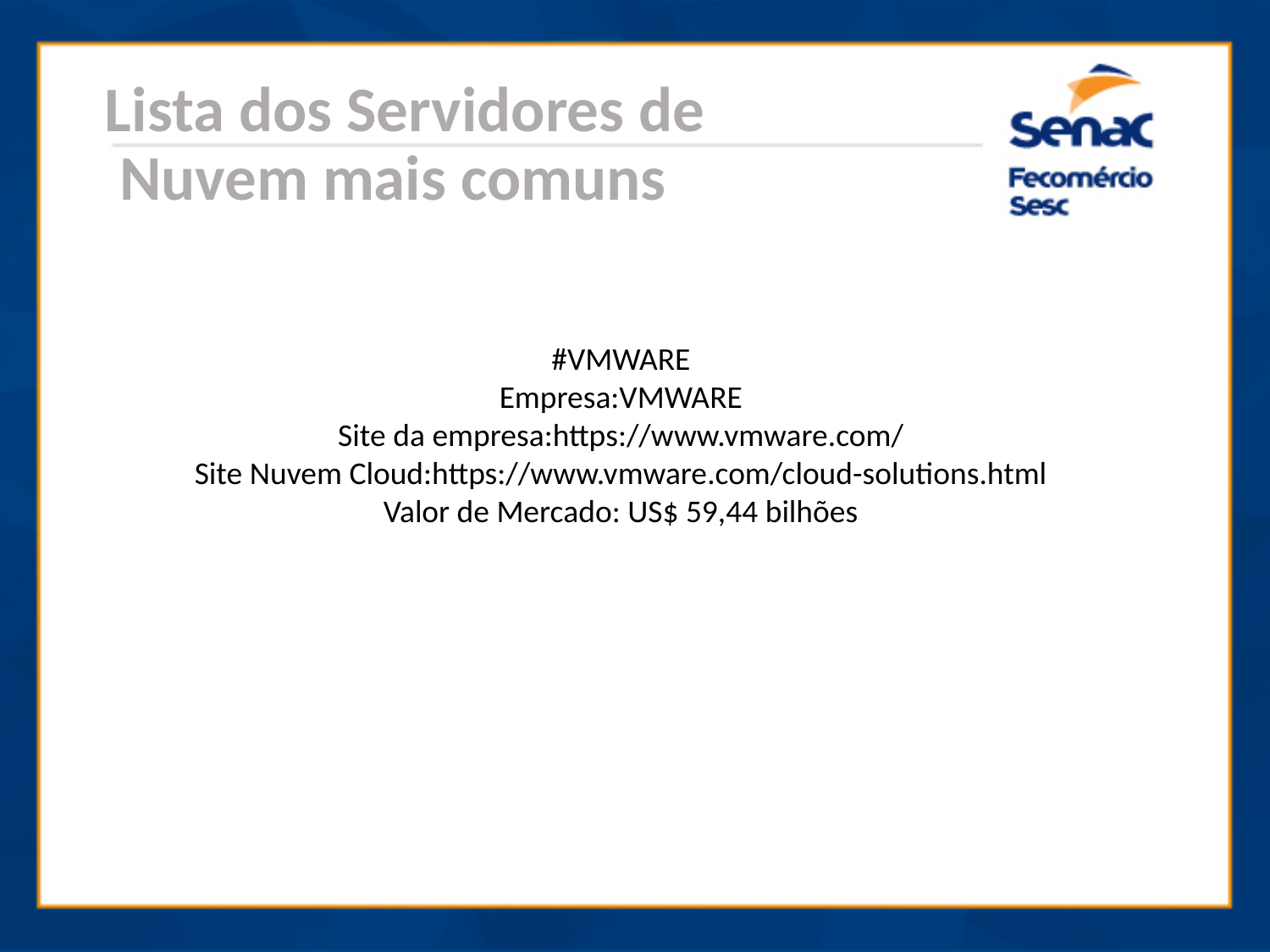

Lista dos Servidores de
 Nuvem mais comuns
#VMWARE
Empresa:VMWARE
Site da empresa:https://www.vmware.com/
Site Nuvem Cloud:https://www.vmware.com/cloud-solutions.html
Valor de Mercado: US$ 59,44 bilhões